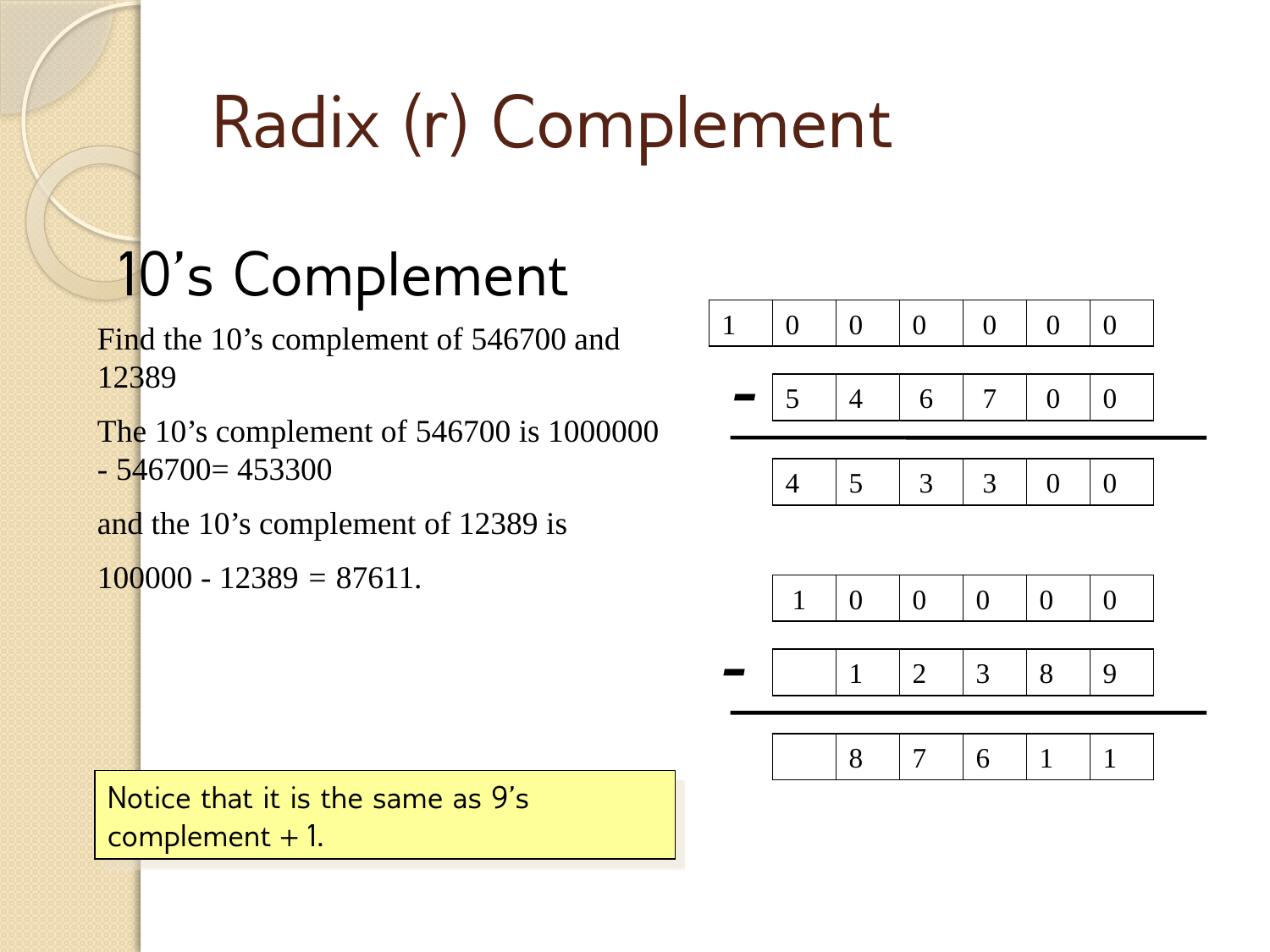

# Radix (r) Complement
10’s Complement
1
0
0
0
 0
 0
0
Find the 10’s complement of 546700 and 12389
The 10’s complement of 546700 is 1000000 - 546700= 453300
and the 10’s complement of 12389 is
100000 - 12389 = 87611.
-
5
4
 6
 7
 0
0

4
5
 3
 3
 0
0
 1
0
0
0
0
0
-

1
2
3
8
9

8
7
6
1
1
Notice that it is the same as 9’s complement + 1.